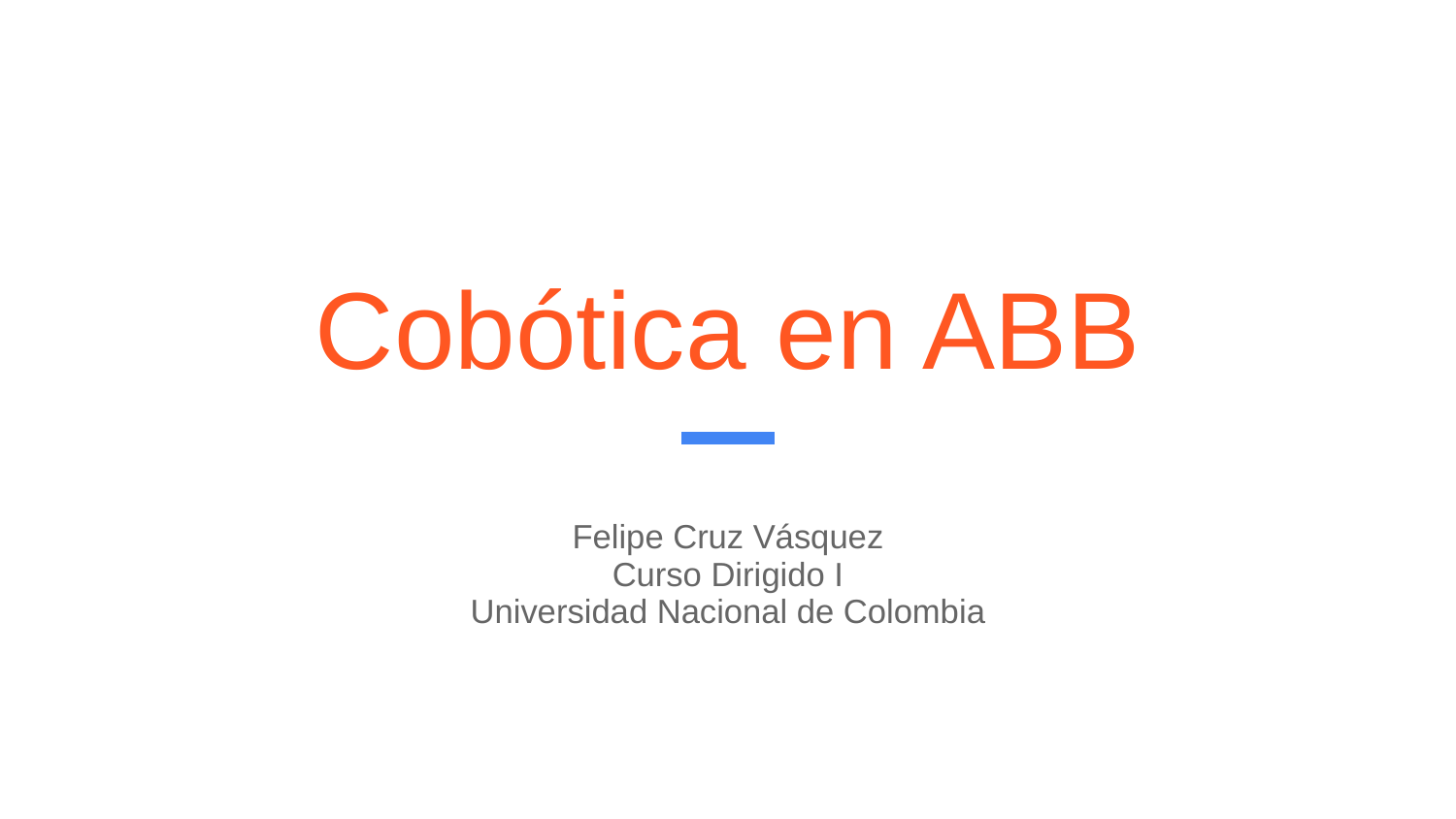

# Cobótica en ABB
Felipe Cruz Vásquez
Curso Dirigido I
Universidad Nacional de Colombia